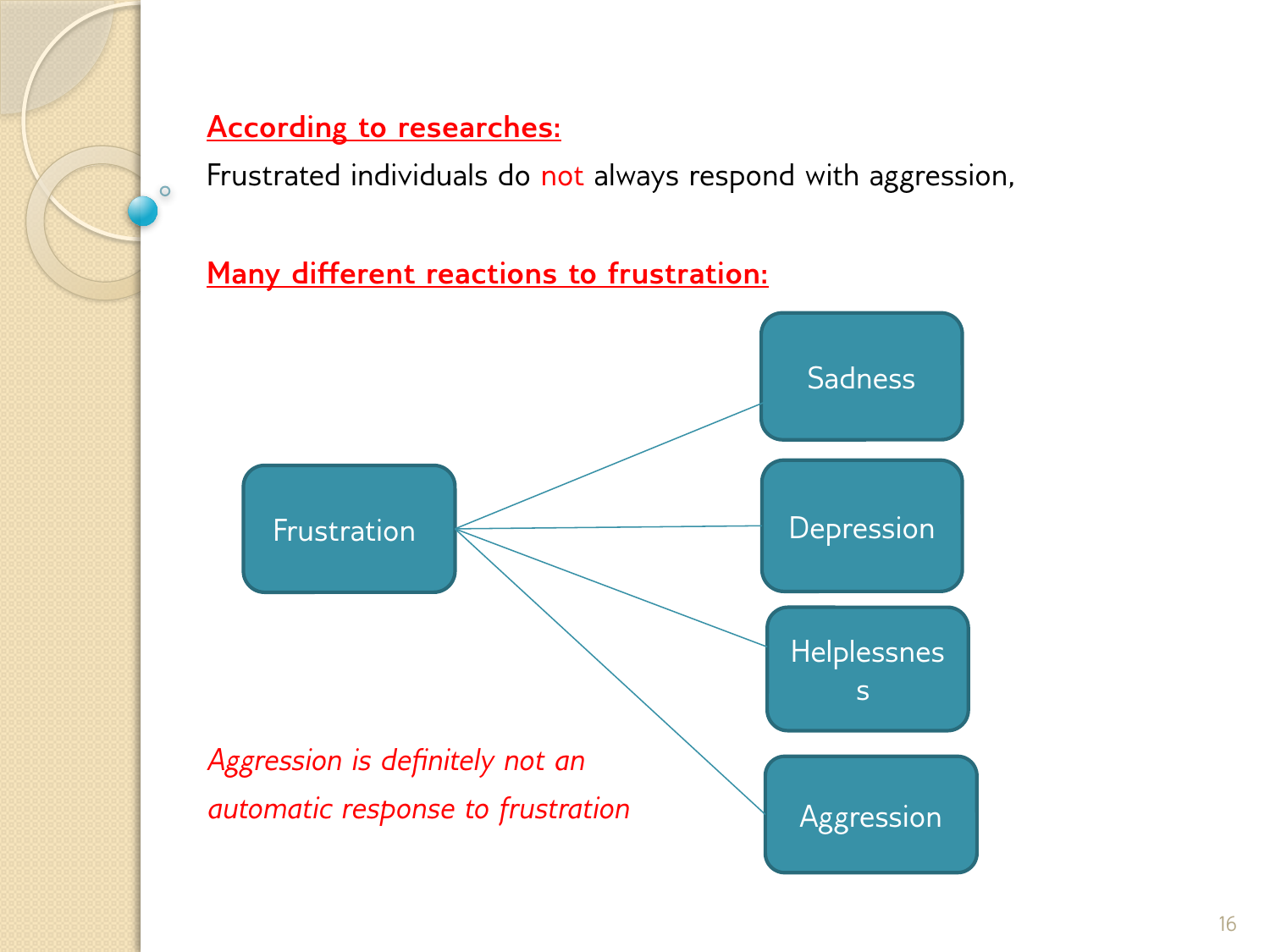

According to researches:
Frustrated individuals do not always respond with aggression,

Many different reactions to frustration:

Aggression is definitely not an
automatic response to frustration

Sadness
Depression
Frustration
Helplessness
Aggression
16